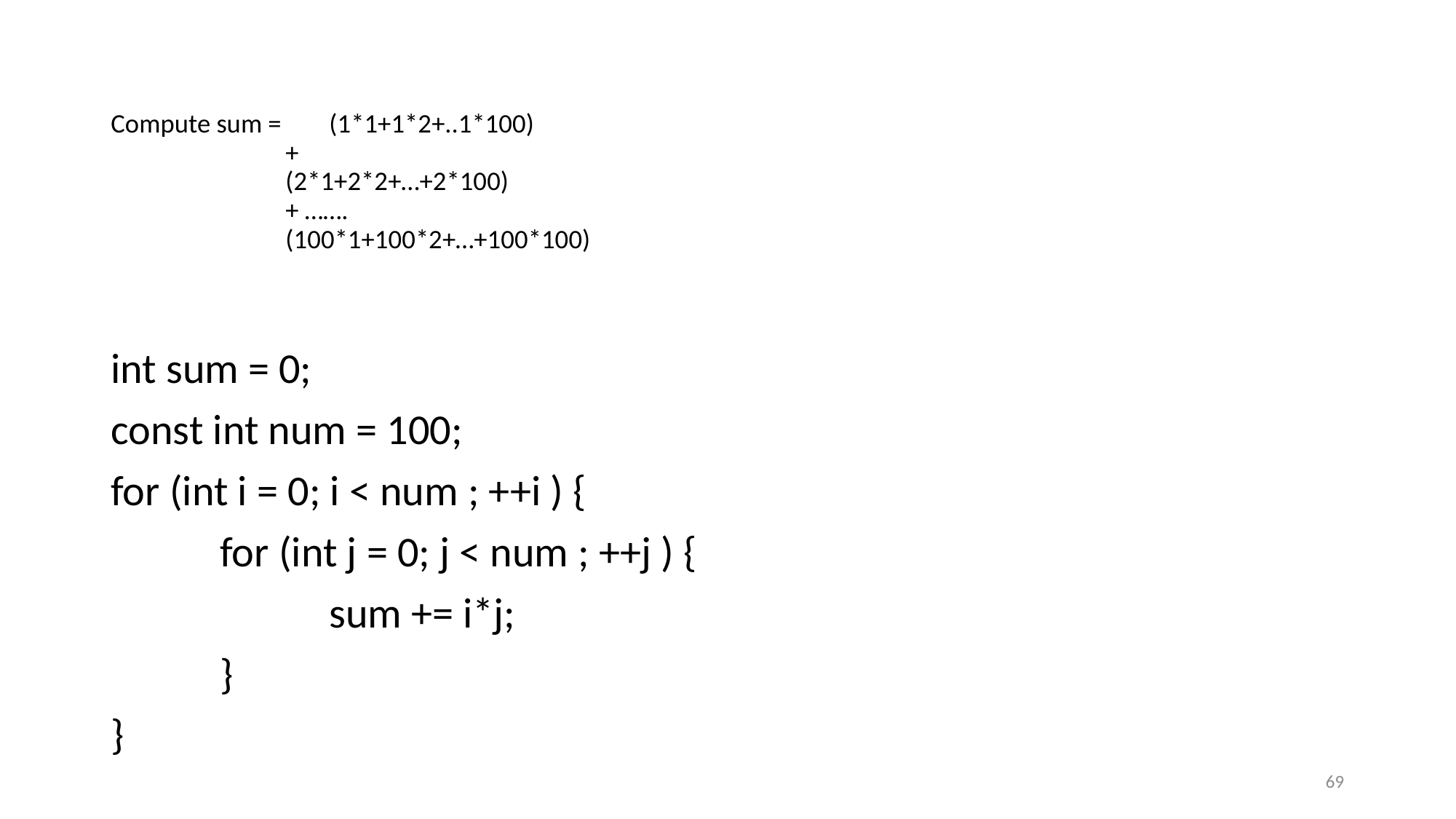

# Compute sum = 	(1*1+1*2+..1*100) + (2*1+2*2+…+2*100) + ……. (100*1+100*2+…+100*100)

int sum = 0;
const int num = 100;
for (int i = 0; i < num ; ++i ) {
	for (int j = 0; j < num ; ++j ) {
		sum += i*j;
	}
}
69